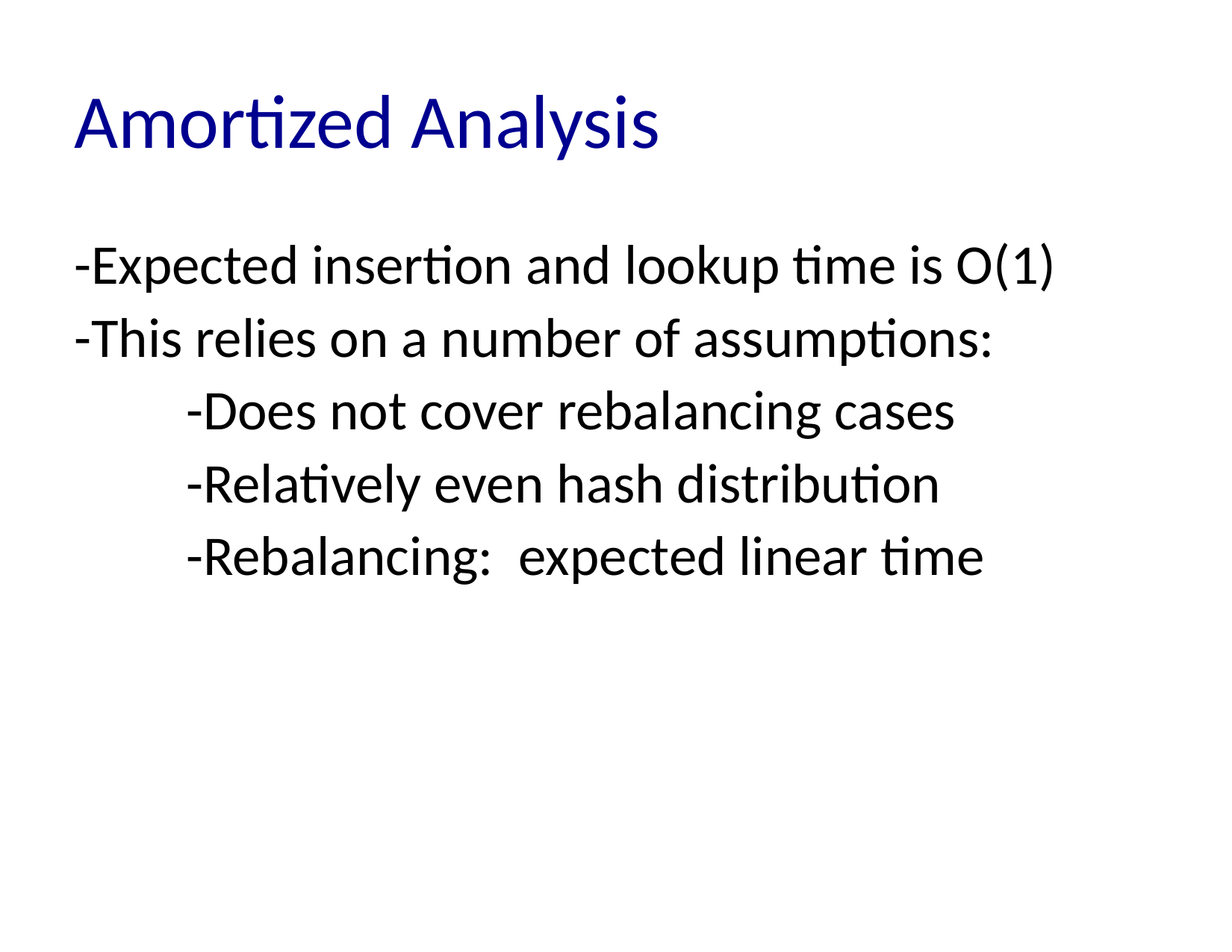

# Amortized Analysis
-Expected insertion and lookup time is O(1)
-This relies on a number of assumptions:
	-Does not cover rebalancing cases
	-Relatively even hash distribution
	-Rebalancing:  expected linear time